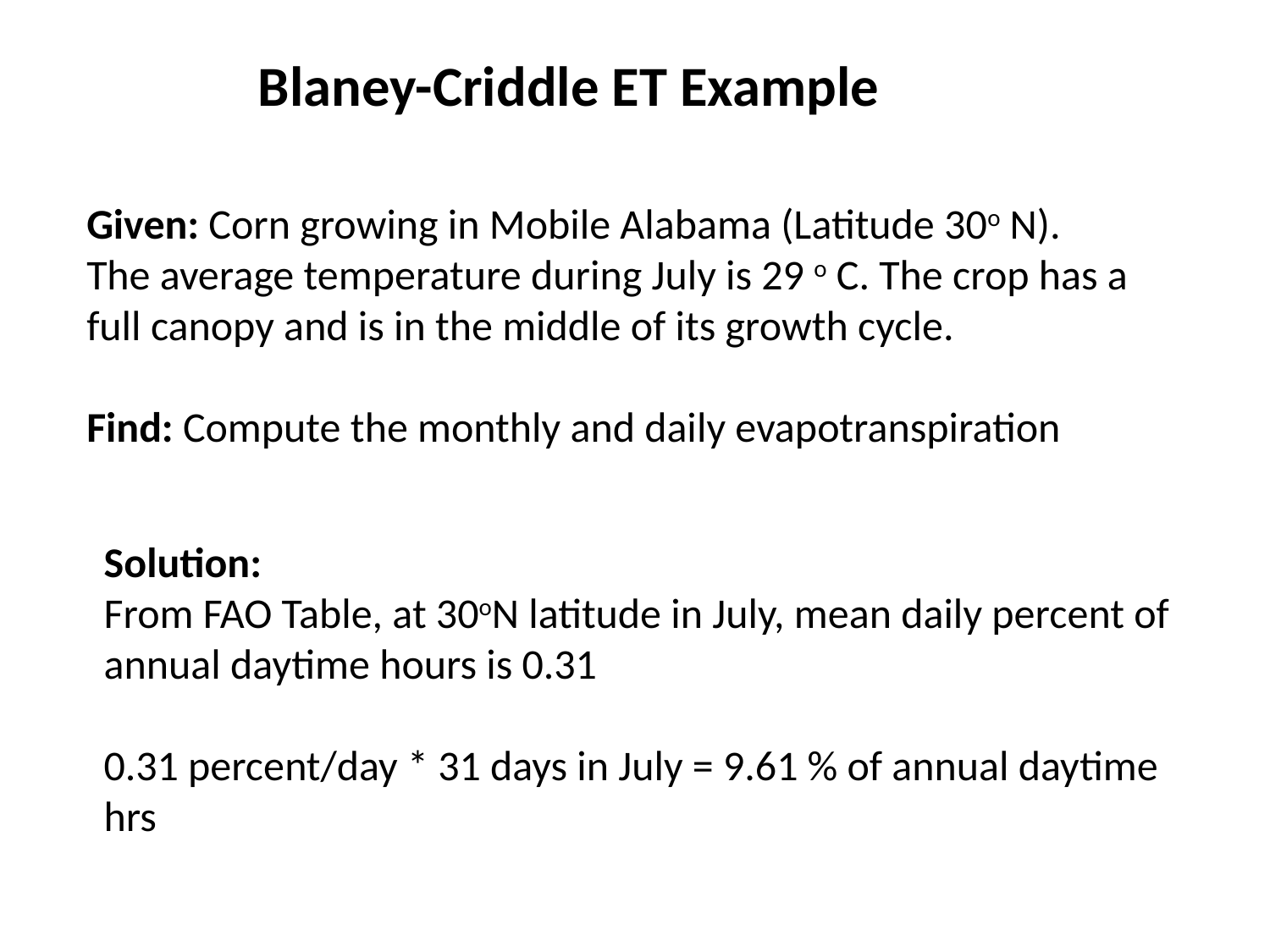

Blaney-Criddle ET Example
Given: Corn growing in Mobile Alabama (Latitude 30o N).  The average temperature during July is 29 o C. The crop has a full canopy and is in the middle of its growth cycle.

Find: Compute the monthly and daily evapotranspiration
Solution:
From FAO Table, at 30oN latitude in July, mean daily percent of annual daytime hours is 0.31

0.31 percent/day * 31 days in July = 9.61 % of annual daytime hrs